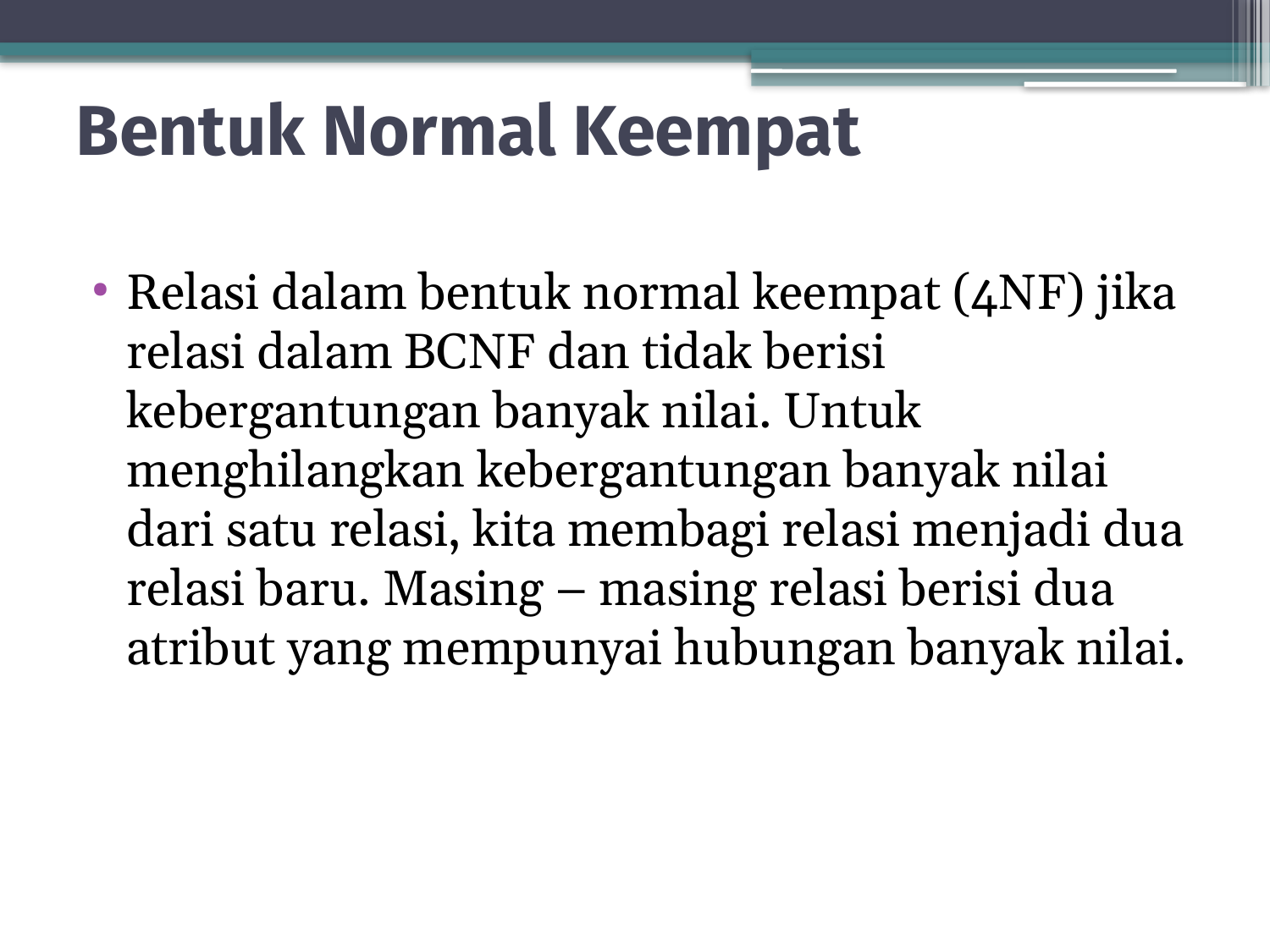

# Bentuk Normal Keempat
Relasi dalam bentuk normal keempat (4NF) jika relasi dalam BCNF dan tidak berisi kebergantungan banyak nilai. Untuk menghilangkan kebergantungan banyak nilai dari satu relasi, kita membagi relasi menjadi dua relasi baru. Masing – masing relasi berisi dua atribut yang mempunyai hubungan banyak nilai.